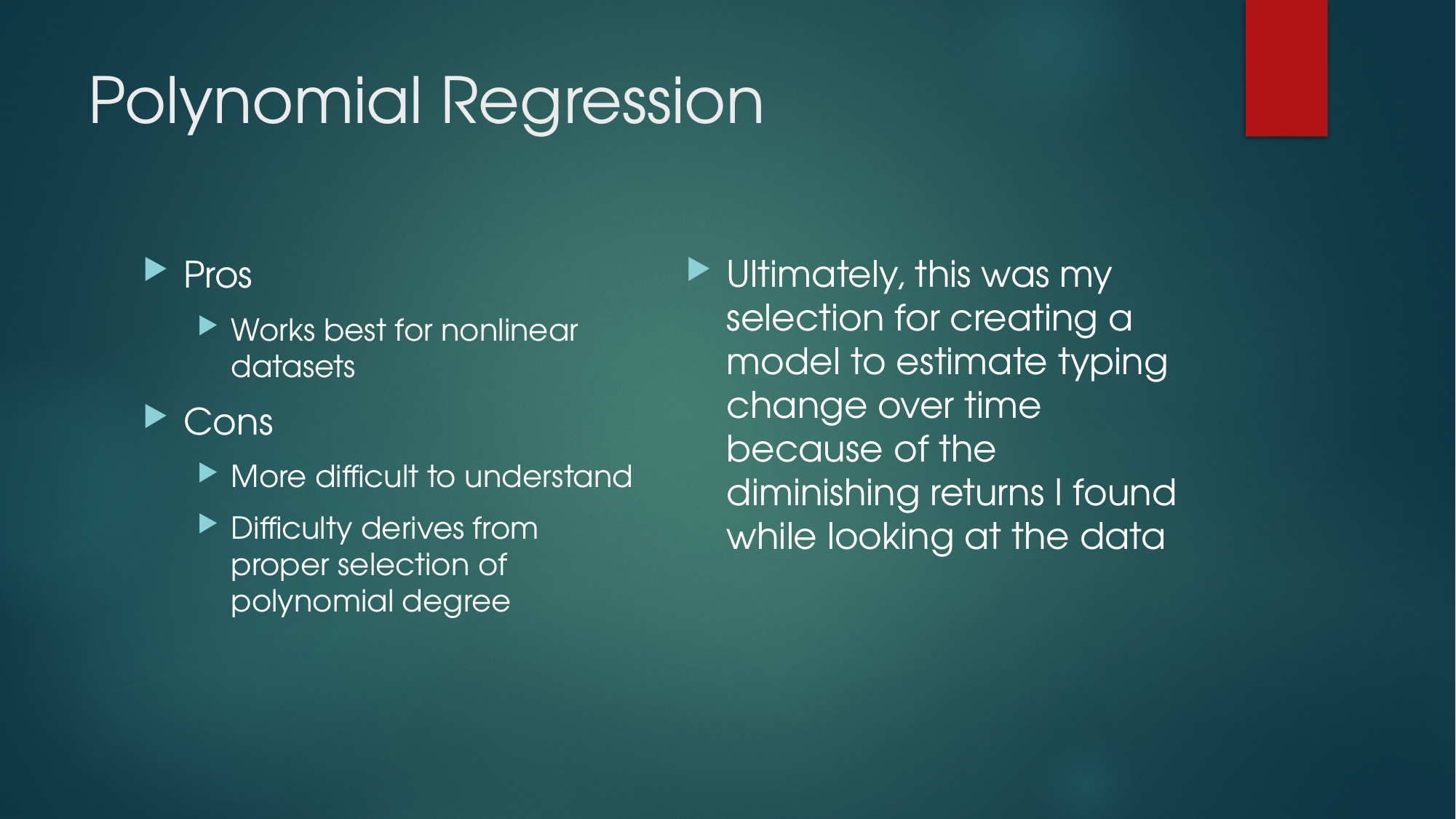

# Polynomial Regression
Ultimately, this was my selection for creating a model to estimate typing change over time because of the diminishing returns I found while looking at the data

Pros
Works best for nonlinear datasets
Cons
More difficult to understand
Difficulty derives from proper selection of polynomial degree